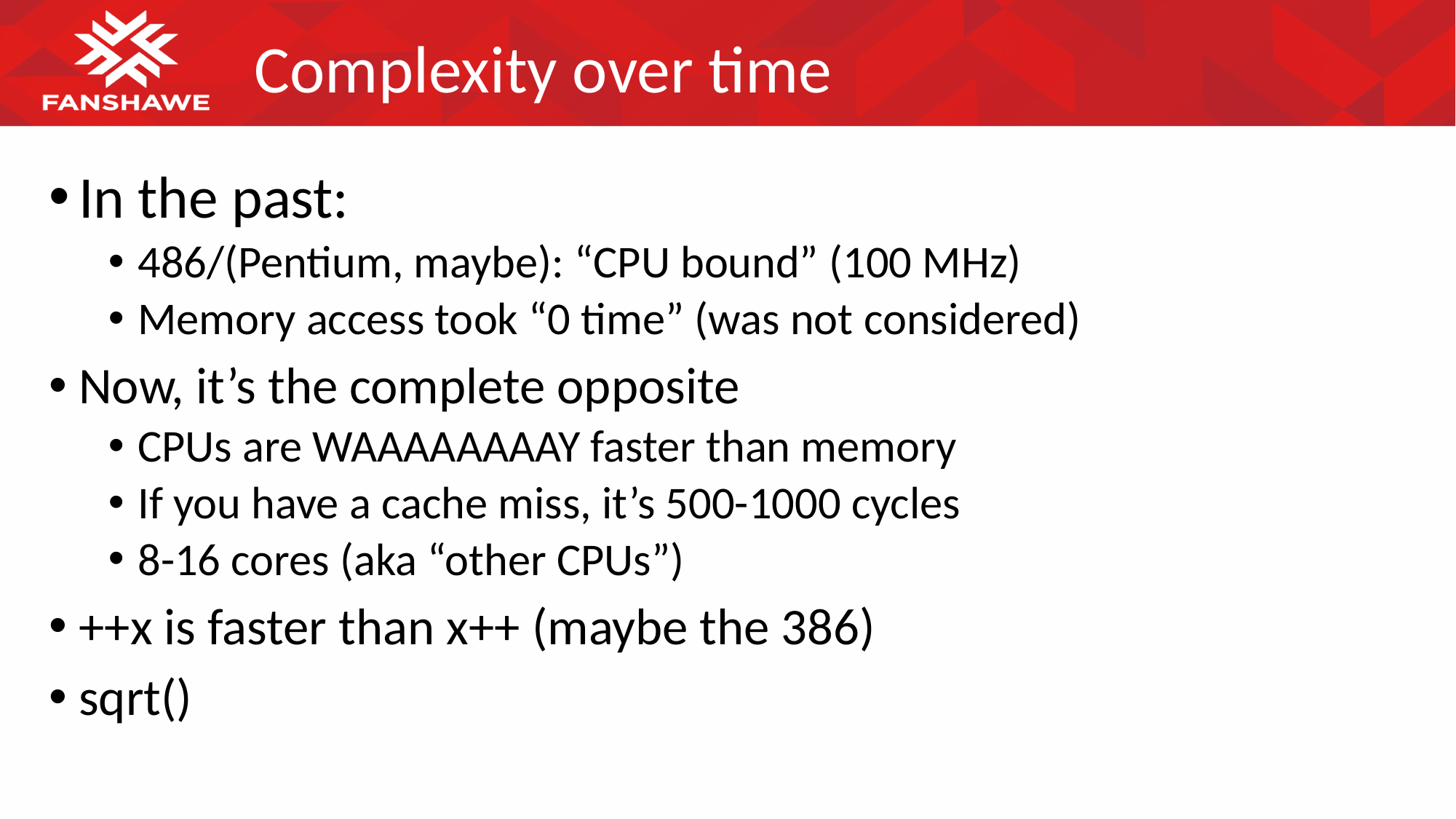

# Complexity over time
In the past:
486/(Pentium, maybe): “CPU bound” (100 MHz)
Memory access took “0 time” (was not considered)
Now, it’s the complete opposite
CPUs are WAAAAAAAAY faster than memory
If you have a cache miss, it’s 500-1000 cycles
8-16 cores (aka “other CPUs”)
++x is faster than x++ (maybe the 386)
sqrt()